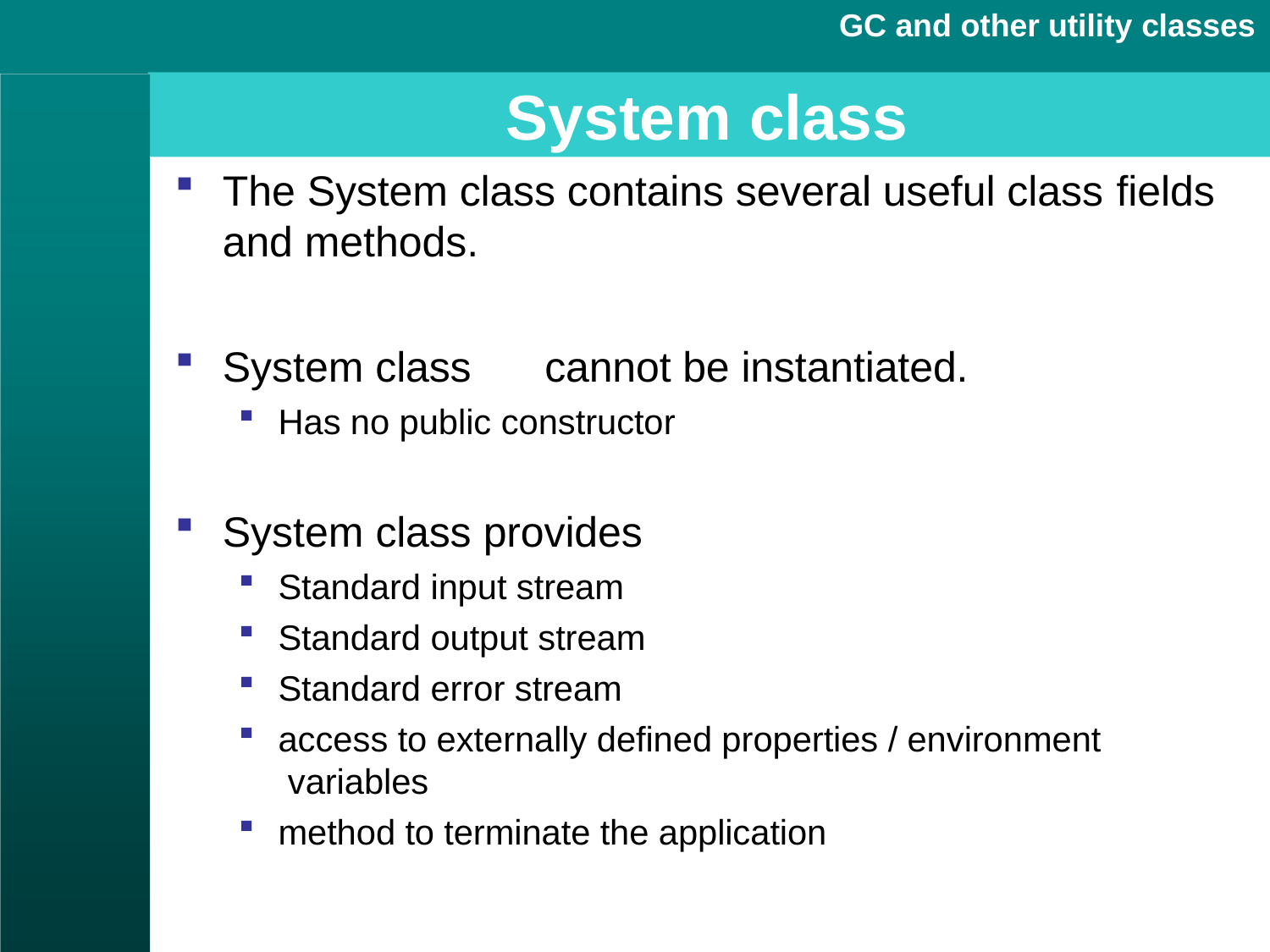

GC and other utility classes

# System class

The System class contains several useful class fields
and methods.

System class	cannot be instantiated.
Has no public constructor

System class provides
Standard input stream
Standard output stream
Standard error stream
access to externally defined properties / environment  variables
method to terminate the application